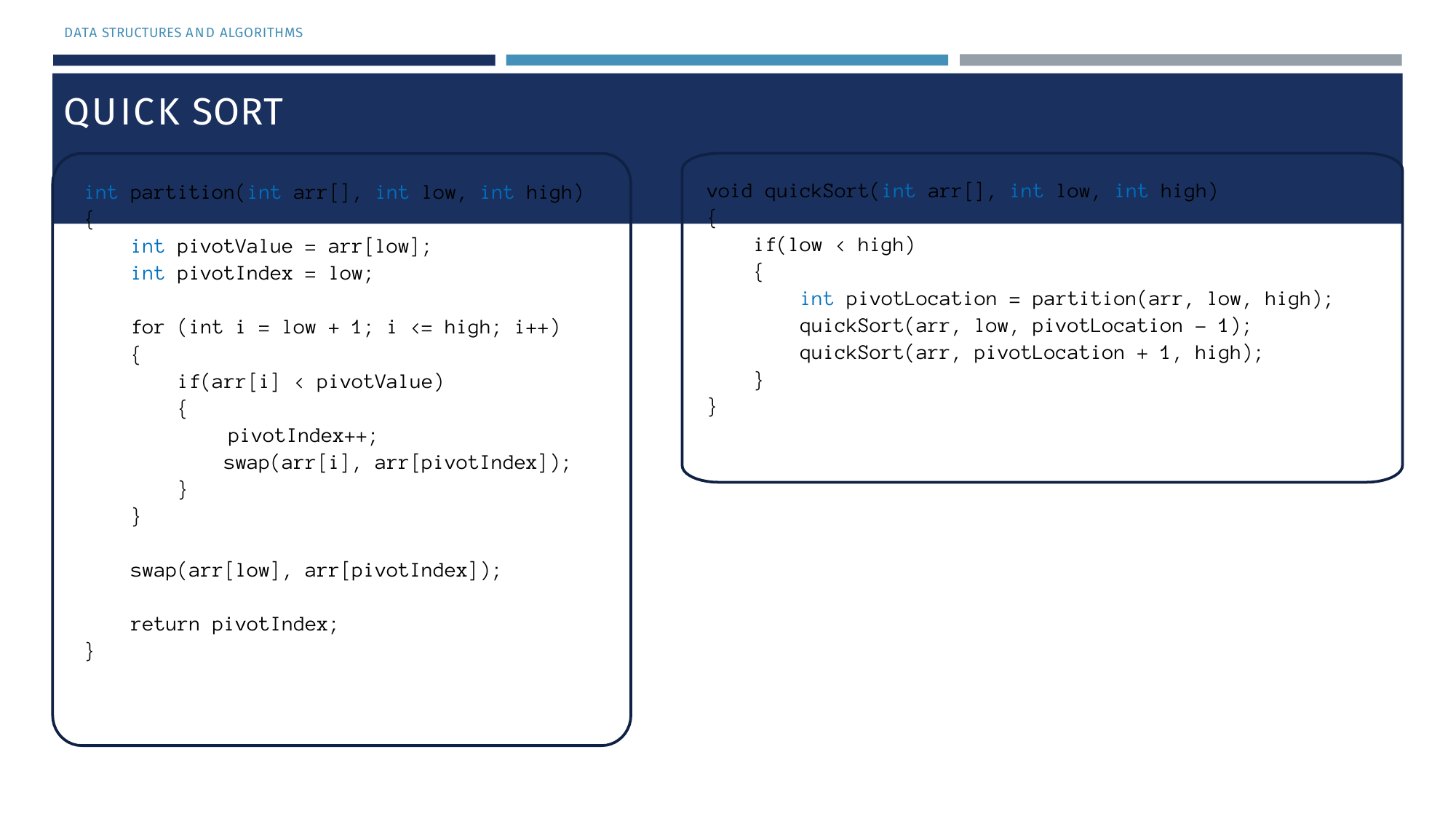

DATA STRUCTURES AND ALGORITHMS
# QUICK SORT

void quickSort(int arr[], int low, int high)
{
    if(low < high)
    {
        int pivotLocation = partition(arr, low, high);
        quickSort(arr, low, pivotLocation - 1);
        quickSort(arr, pivotLocation + 1, high);
    }
}
int partition(int arr[], int low, int high)
{
    int pivotValue = arr[low];
    int pivotIndex = low;

    for (int i = low + 1; i <= high; i++)
    {
        if(arr[i] < pivotValue)
        {
	   pivotIndex++;
            swap(arr[i], arr[pivotIndex]);
        }
    }

    swap(arr[low], arr[pivotIndex]);

    return pivotIndex;
}